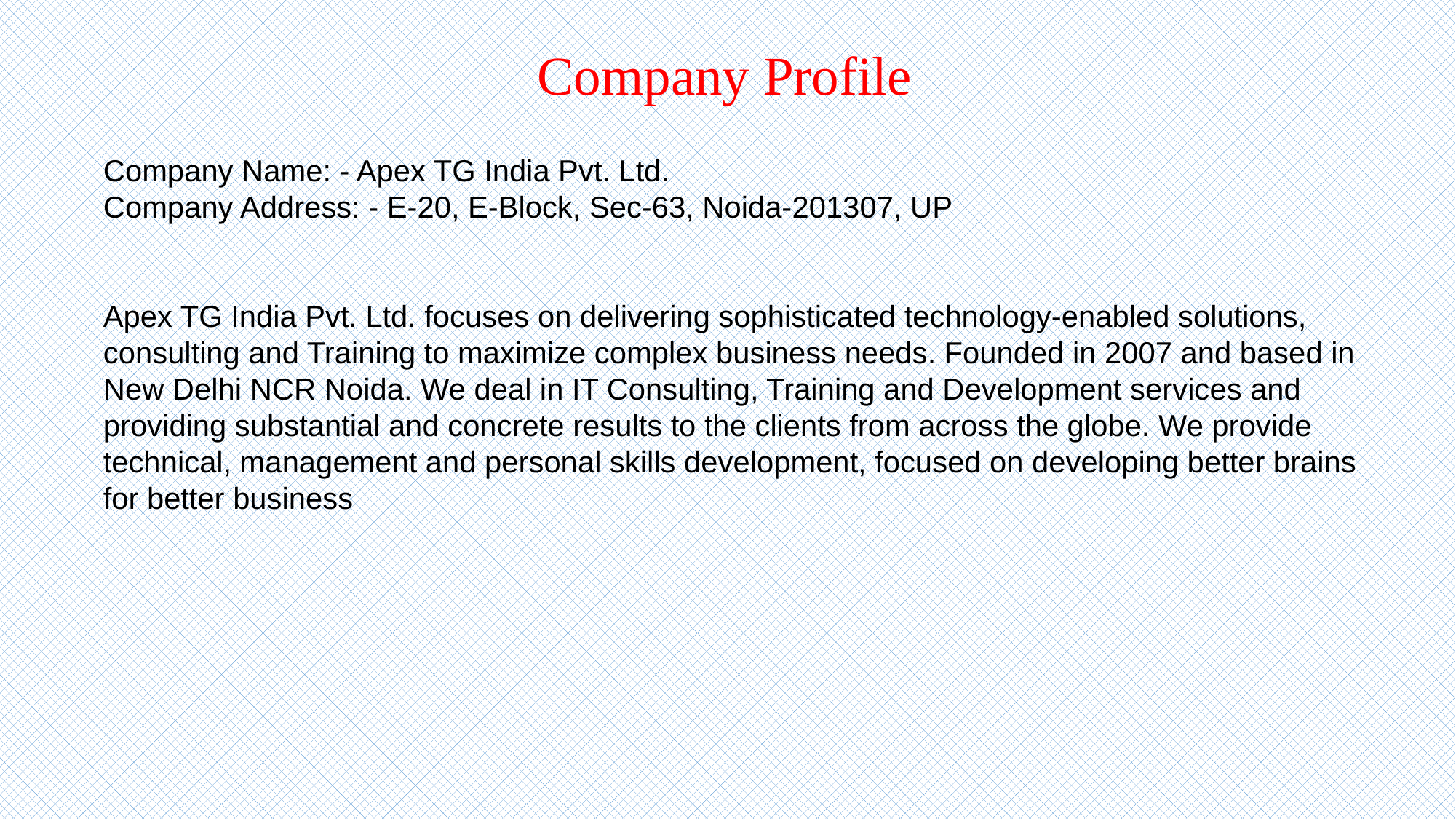

Company Profile
Company Name: - Apex TG India Pvt. Ltd.
Company Address: - E-20, E-Block, Sec-63, Noida-201307, UP

Apex TG India Pvt. Ltd. focuses on delivering sophisticated technology-enabled solutions, consulting and Training to maximize complex business needs. Founded in 2007 and based in New Delhi NCR Noida. We deal in IT Consulting, Training and Development services and providing substantial and concrete results to the clients from across the globe. We provide technical, management and personal skills development, focused on developing better brains for better business